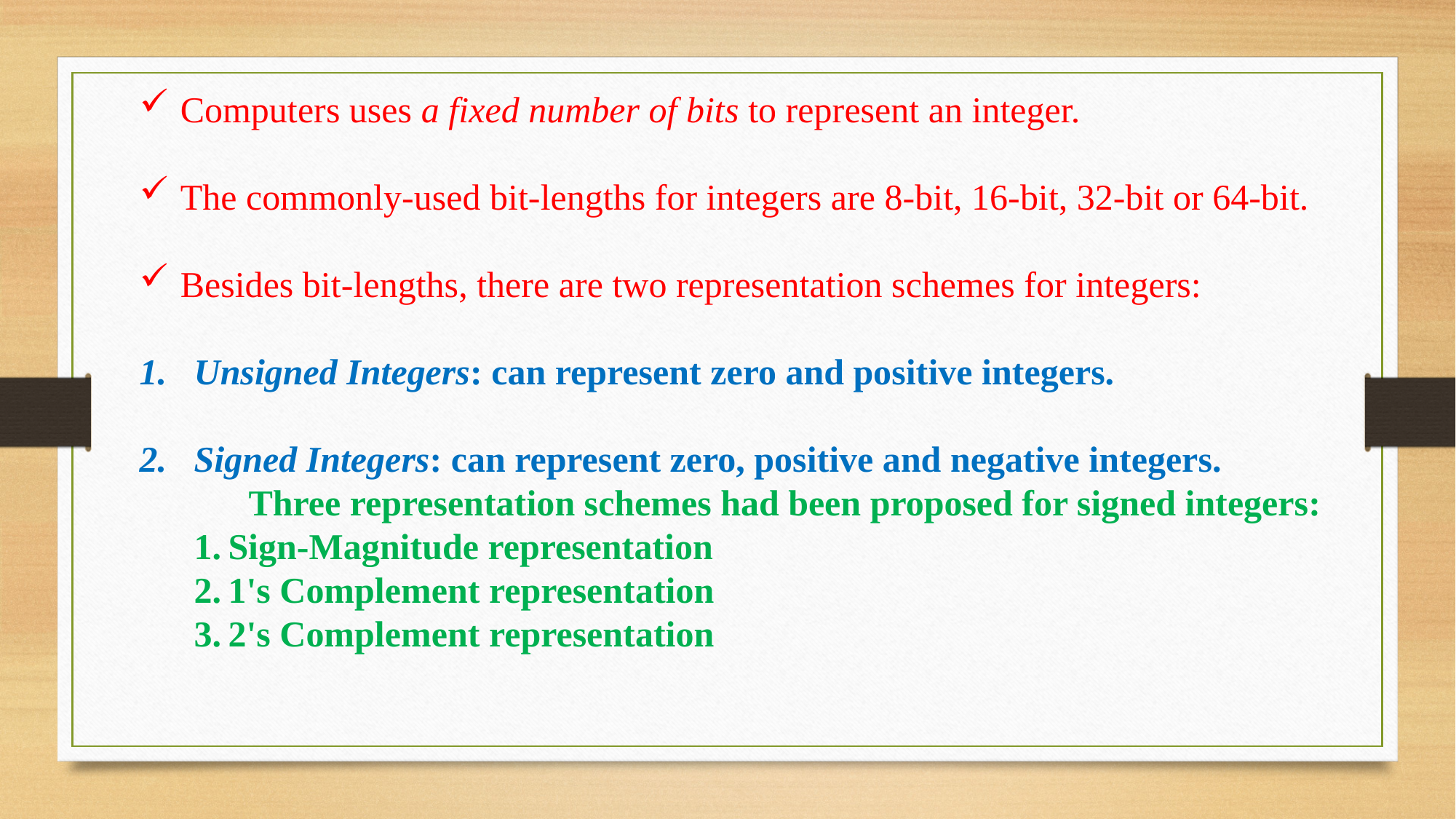

Computers uses a fixed number of bits to represent an integer.

The commonly-used bit-lengths for integers are 8-bit, 16-bit, 32-bit or 64-bit.

Besides bit-lengths, there are two representation schemes for integers:

Unsigned Integers: can represent zero and positive integers.

Signed Integers: can represent zero, positive and negative integers.
	Three representation schemes had been proposed for signed integers:
Sign-Magnitude representation
1's Complement representation
2's Complement representation